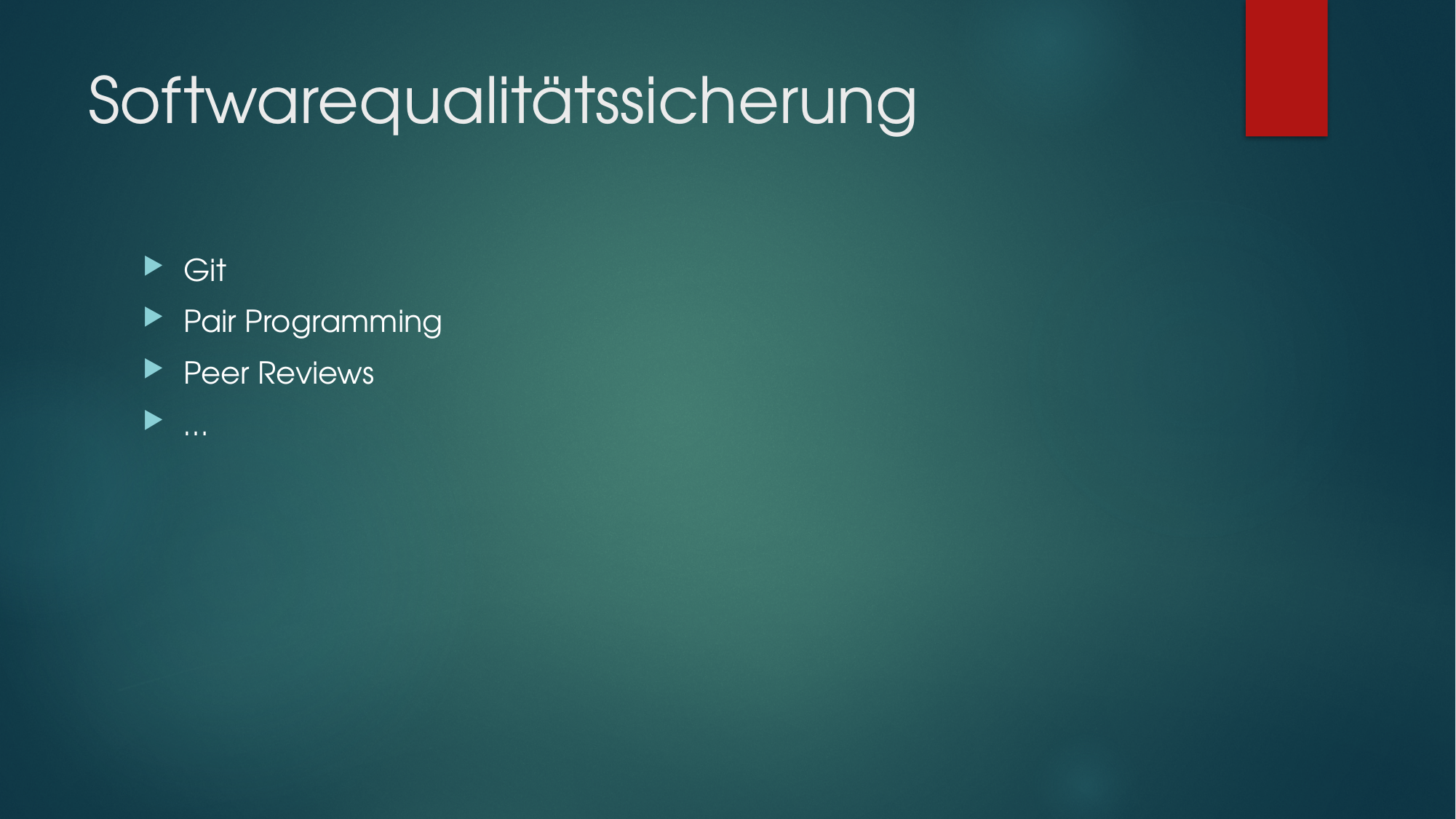

# Softwarequalitätssicherung
Git
Pair Programming
Peer Reviews
…